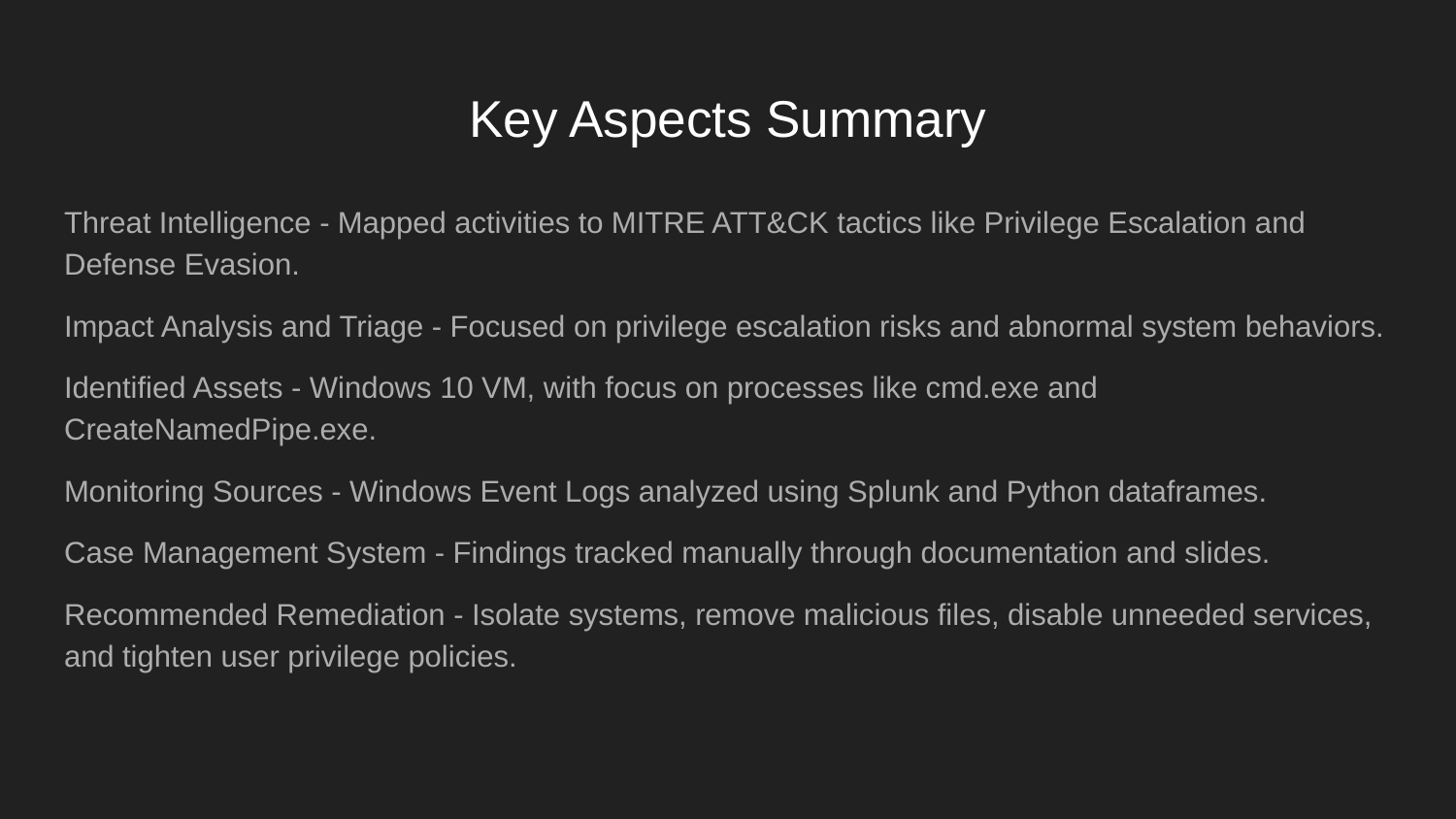

# Key Aspects Summary
Threat Intelligence - Mapped activities to MITRE ATT&CK tactics like Privilege Escalation and Defense Evasion.
Impact Analysis and Triage - Focused on privilege escalation risks and abnormal system behaviors.
Identified Assets - Windows 10 VM, with focus on processes like cmd.exe and CreateNamedPipe.exe.
Monitoring Sources - Windows Event Logs analyzed using Splunk and Python dataframes.
Case Management System - Findings tracked manually through documentation and slides.
Recommended Remediation - Isolate systems, remove malicious files, disable unneeded services, and tighten user privilege policies.